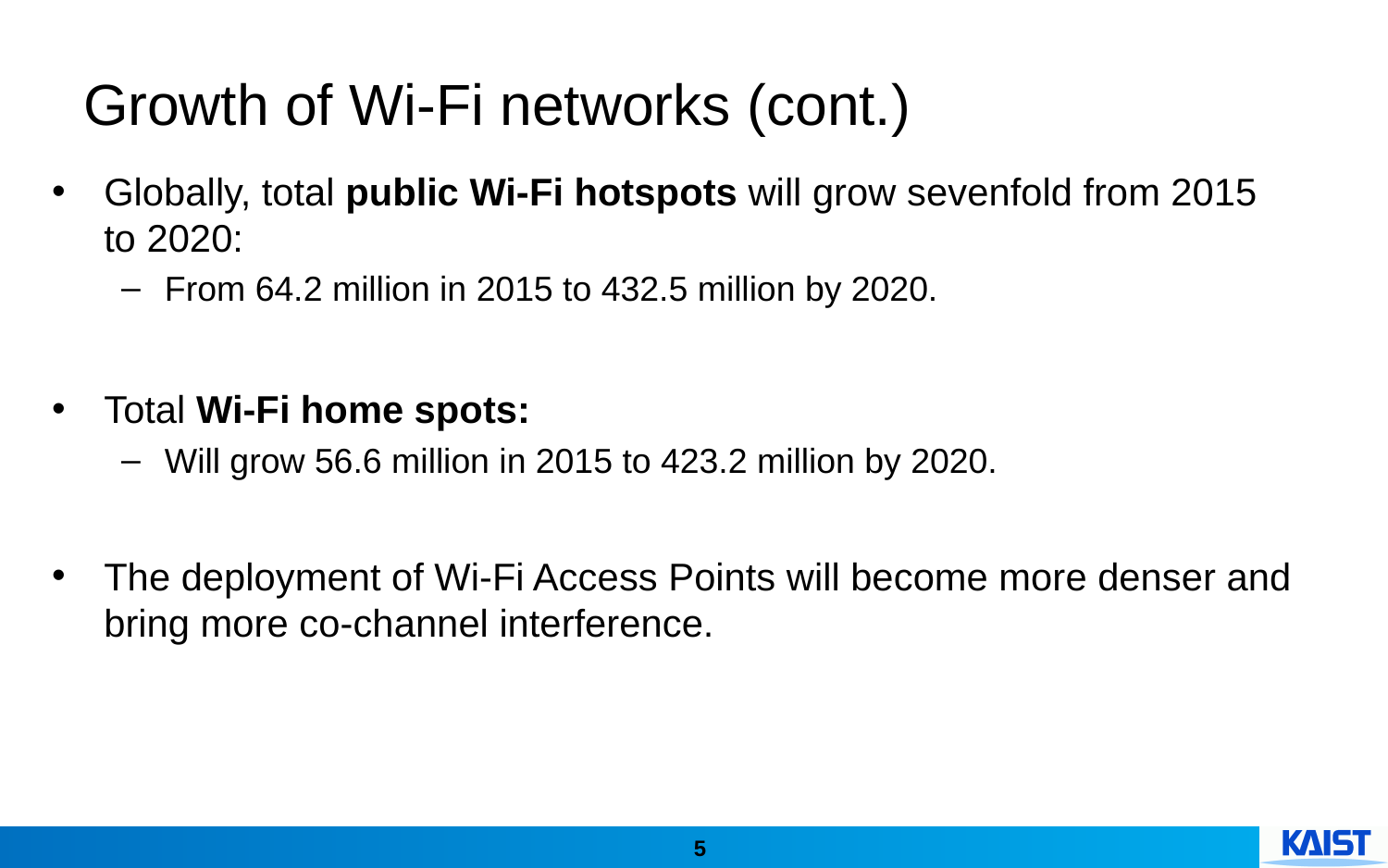

# Growth of Wi-Fi networks (cont.)
Globally, total public Wi-Fi hotspots will grow sevenfold from 2015 to 2020:
From 64.2 million in 2015 to 432.5 million by 2020.

Total Wi-Fi home spots:
Will grow 56.6 million in 2015 to 423.2 million by 2020.

The deployment of Wi-Fi Access Points will become more denser and bring more co-channel interference.